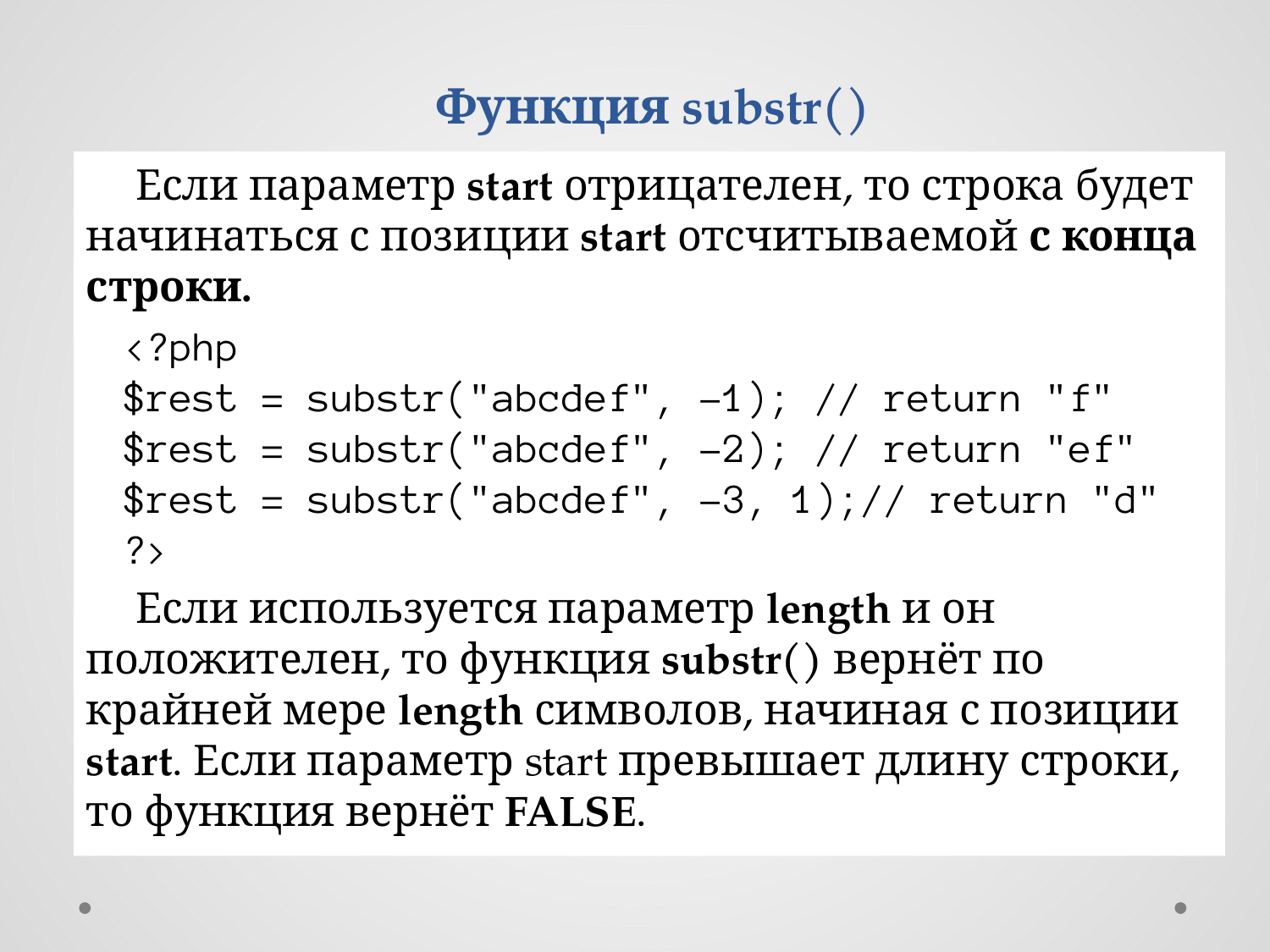

Функция substr()
Если параметр start отрицателен, то строка будет начинаться с позиции start отсчитываемой с конца строки.
<?php 
$rest = substr("abcdef", -1); // return "f" 
$rest = substr("abcdef", -2); // return "ef" 
$rest = substr("abcdef", -3, 1);// return "d" 
?>
Если используется параметр length и он положителен, то функция substr() вернёт по крайней мере length символов, начиная с позиции start. Если параметр start превышает длину строки, то функция вернёт FALSE.